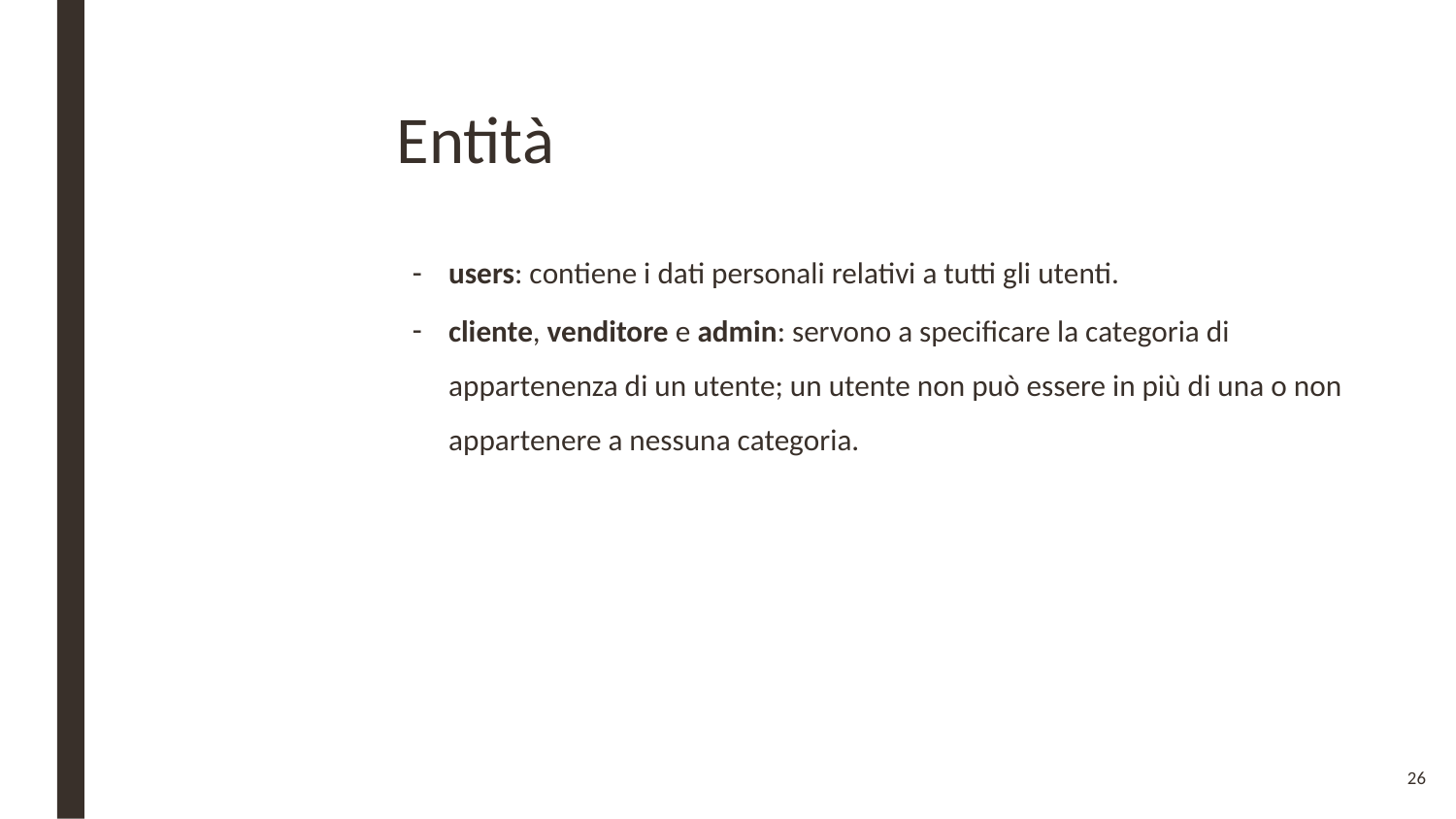

# Entità
users: contiene i dati personali relativi a tutti gli utenti.
cliente, venditore e admin: servono a specificare la categoria di appartenenza di un utente; un utente non può essere in più di una o non appartenere a nessuna categoria.
26